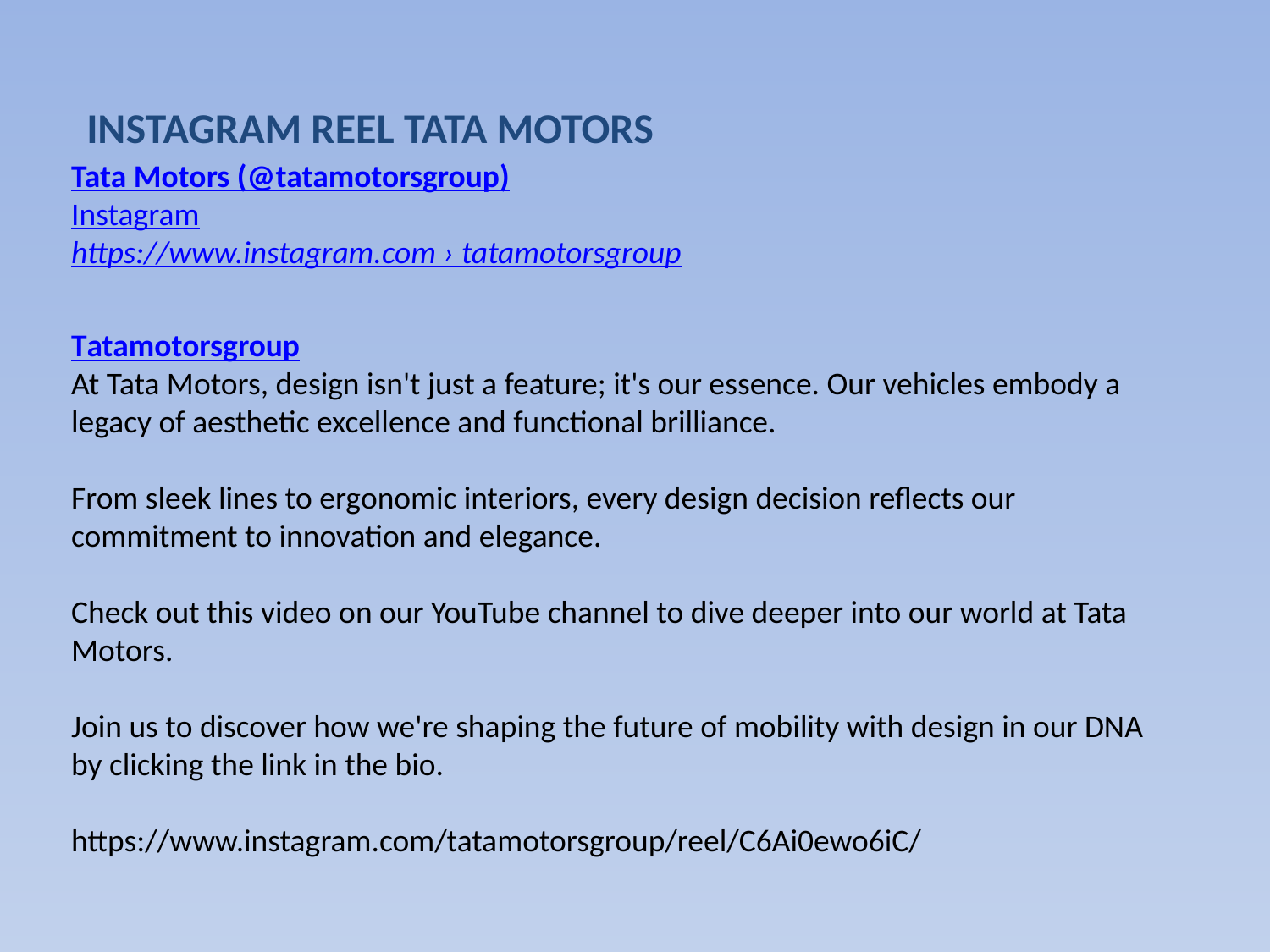

INSTAGRAM REEL TATA MOTORS
Tata Motors (@tatamotorsgroup)
Instagram
https://www.instagram.com › tatamotorsgroup
Tatamotorsgroup
At Tata Motors, design isn't just a feature; it's our essence. Our vehicles embody a legacy of aesthetic excellence and functional brilliance.
From sleek lines to ergonomic interiors, every design decision reflects our commitment to innovation and elegance.
Check out this video on our YouTube channel to dive deeper into our world at Tata Motors.
Join us to discover how we're shaping the future of mobility with design in our DNA by clicking the link in the bio.
https://www.instagram.com/tatamotorsgroup/reel/C6Ai0ewo6iC/